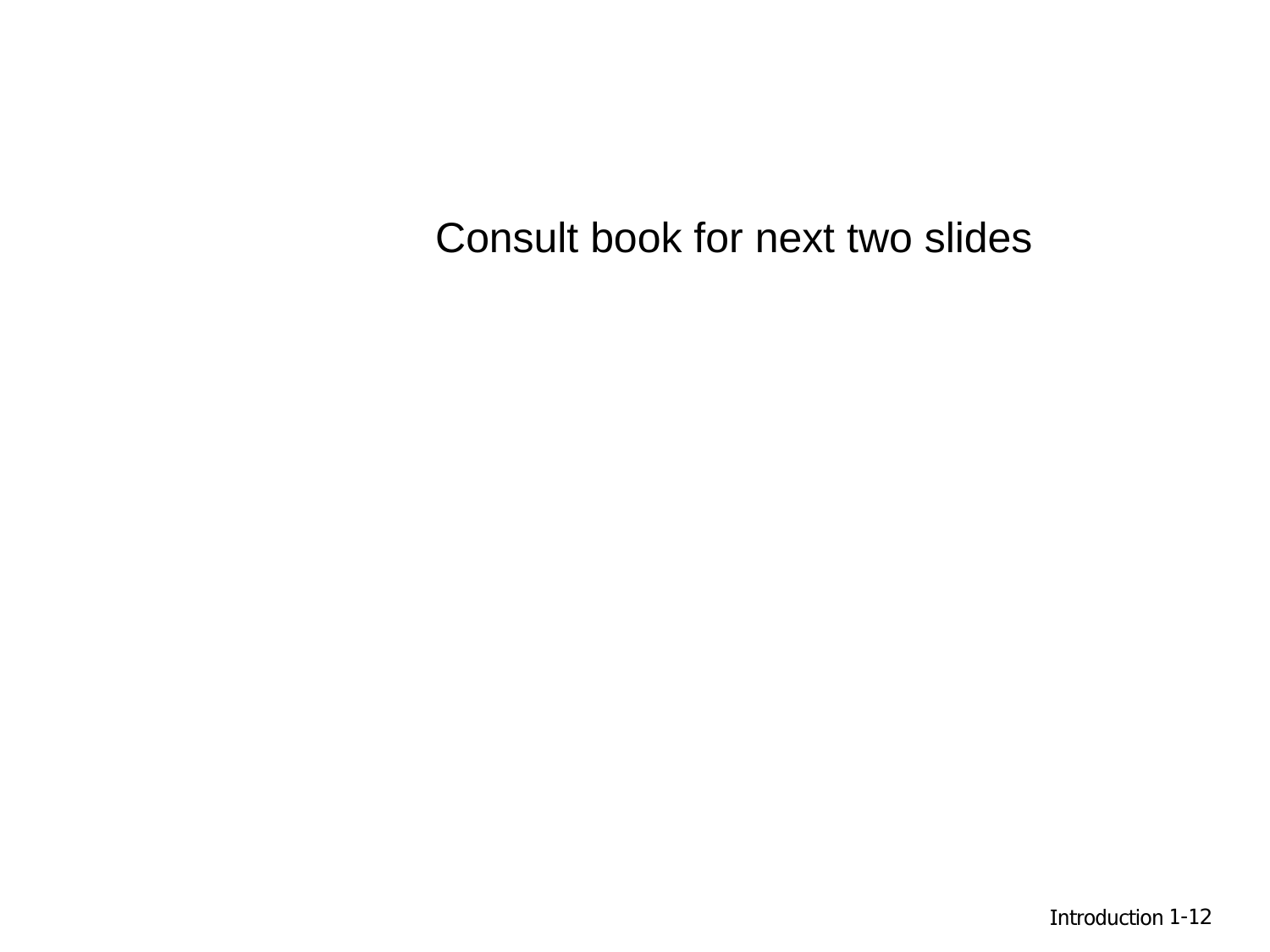

Consult book for next two slides
1-12
Introduction